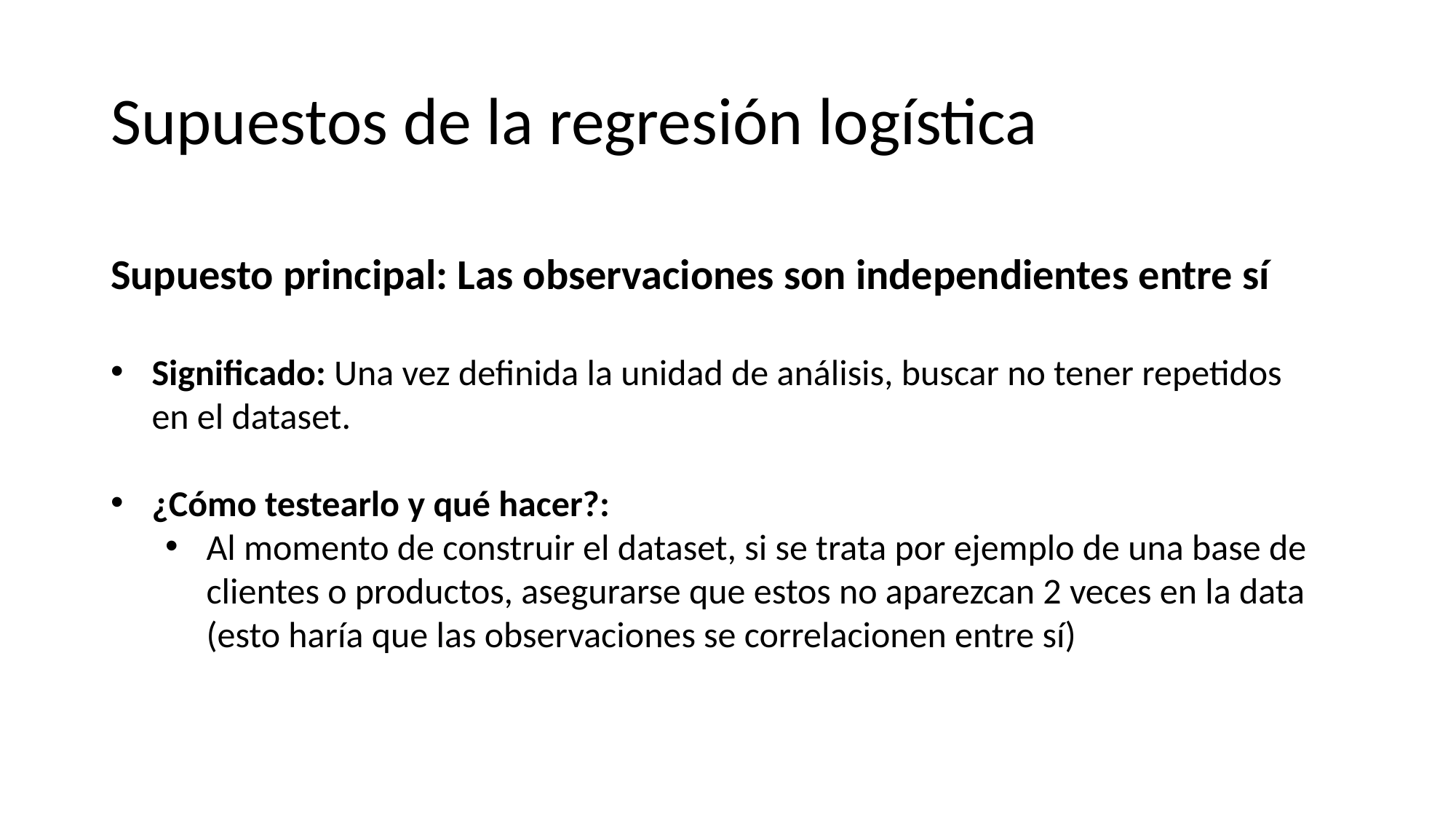

Supuestos de la regresión logística
Supuesto principal: Las observaciones son independientes entre sí

Significado: Una vez definida la unidad de análisis, buscar no tener repetidos en el dataset.

¿Cómo testearlo y qué hacer?:
Al momento de construir el dataset, si se trata por ejemplo de una base de clientes o productos, asegurarse que estos no aparezcan 2 veces en la data (esto haría que las observaciones se correlacionen entre sí)